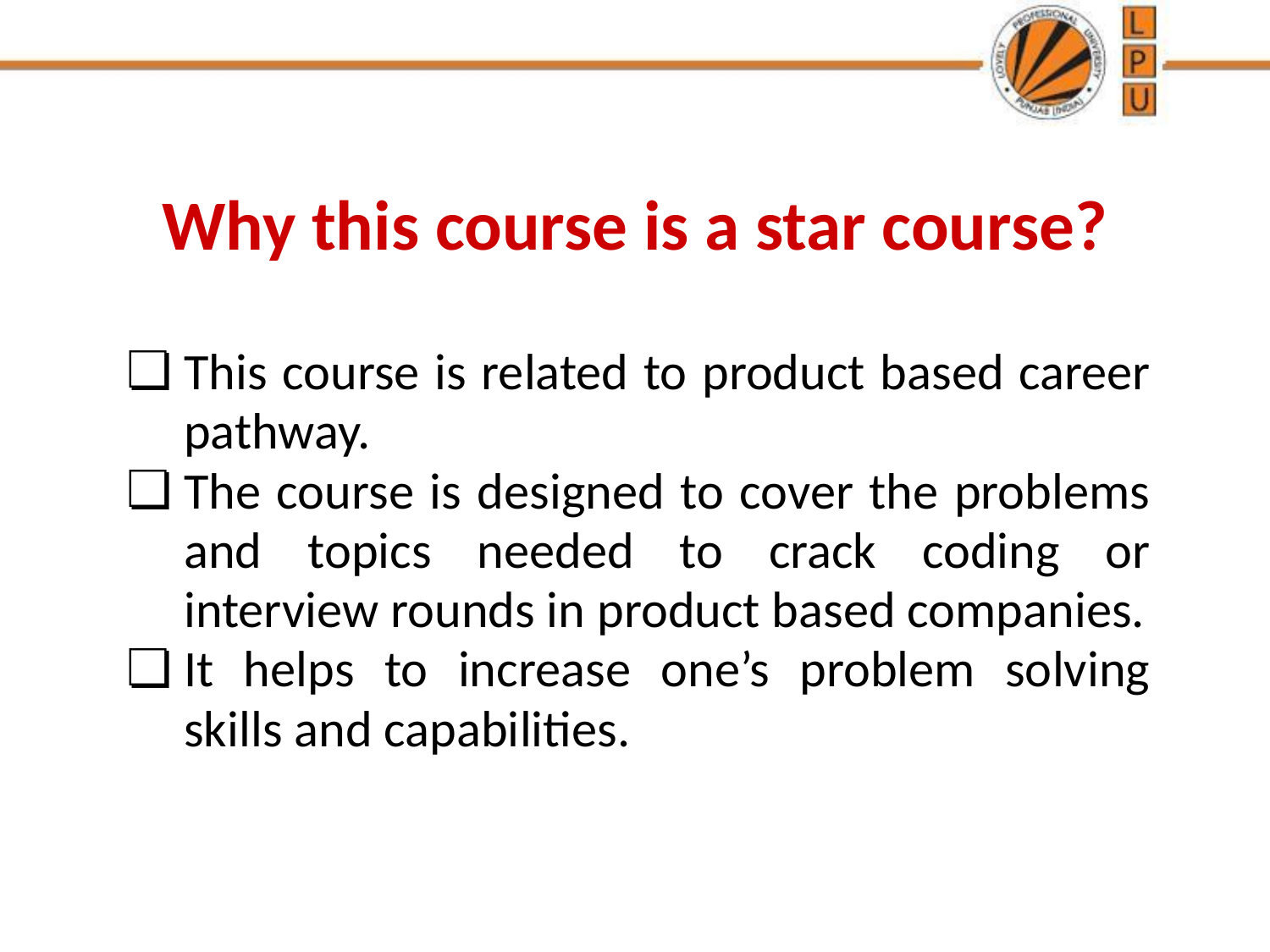

# Why this course is a star course?
This course is related to product based career pathway.
The course is designed to cover the problems and topics needed to crack coding or interview rounds in product based companies.
It helps to increase one’s problem solving skills and capabilities.